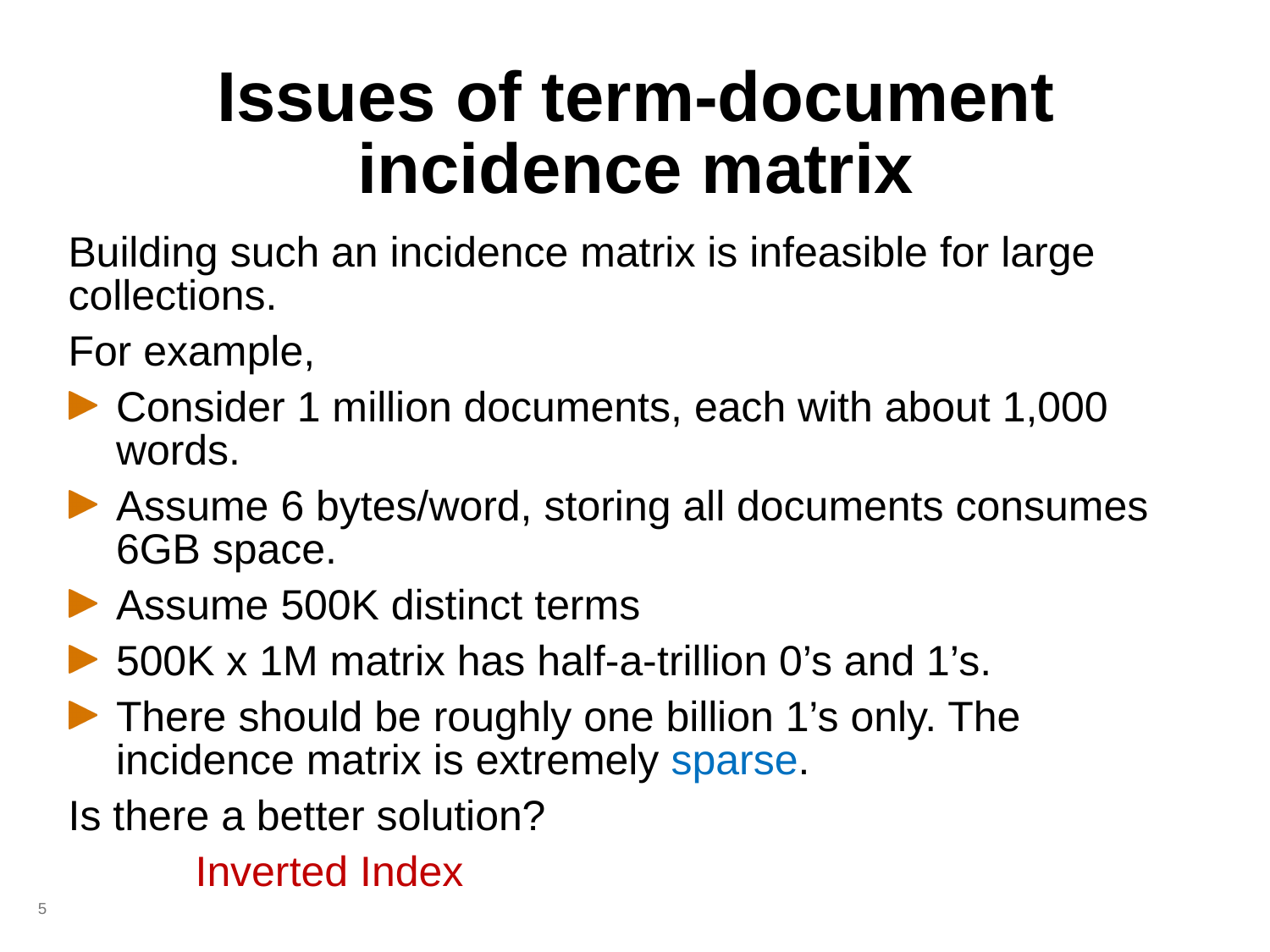

# Issues of term-document incidence matrix
Building such an incidence matrix is infeasible for large collections.
For example,
Consider 1 million documents, each with about 1,000 words.
Assume 6 bytes/word, storing all documents consumes 6GB space.
Assume 500K distinct terms
500K x 1M matrix has half-a-trillion 0’s and 1’s.
There should be roughly one billion 1’s only. The incidence matrix is extremely sparse.
Is there a better solution?
	Inverted Index
5